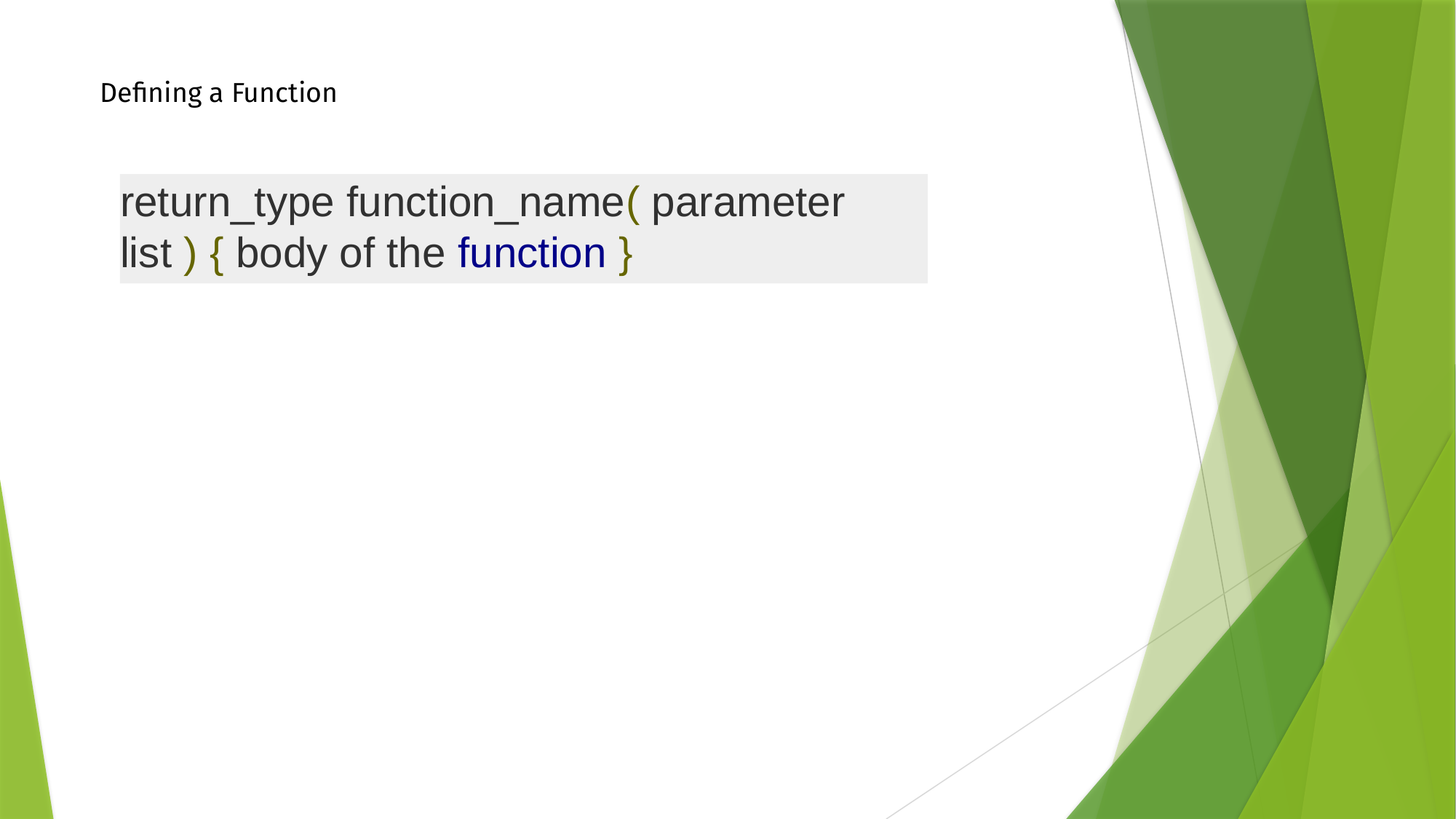

Defining a Function

return_type function_name( parameter list ) { body of the function }